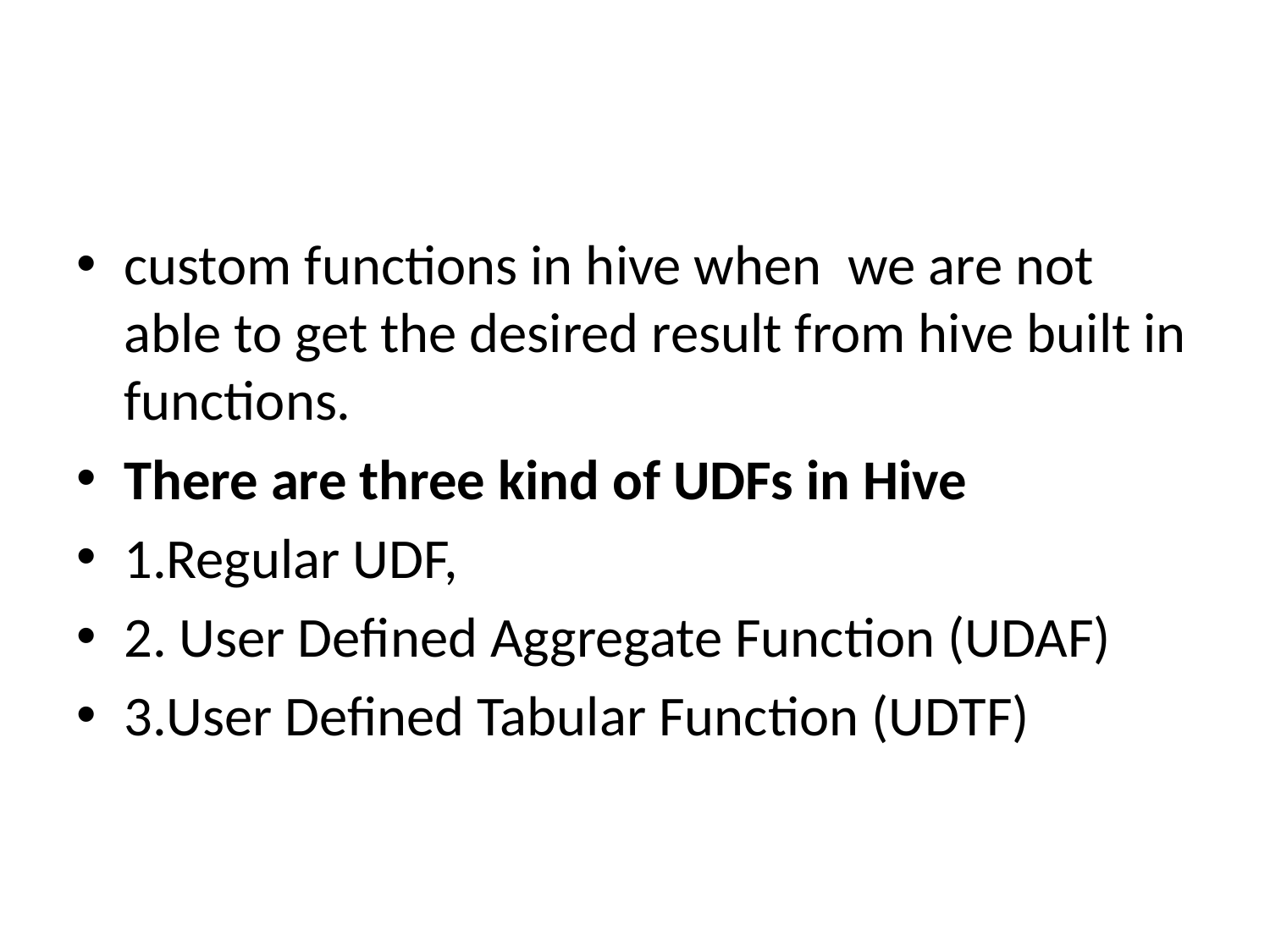

#
custom functions in hive when  we are not able to get the desired result from hive built in functions.
There are three kind of UDFs in Hive
1.Regular UDF,
2. User Defined Aggregate Function (UDAF)
3.User Defined Tabular Function (UDTF)